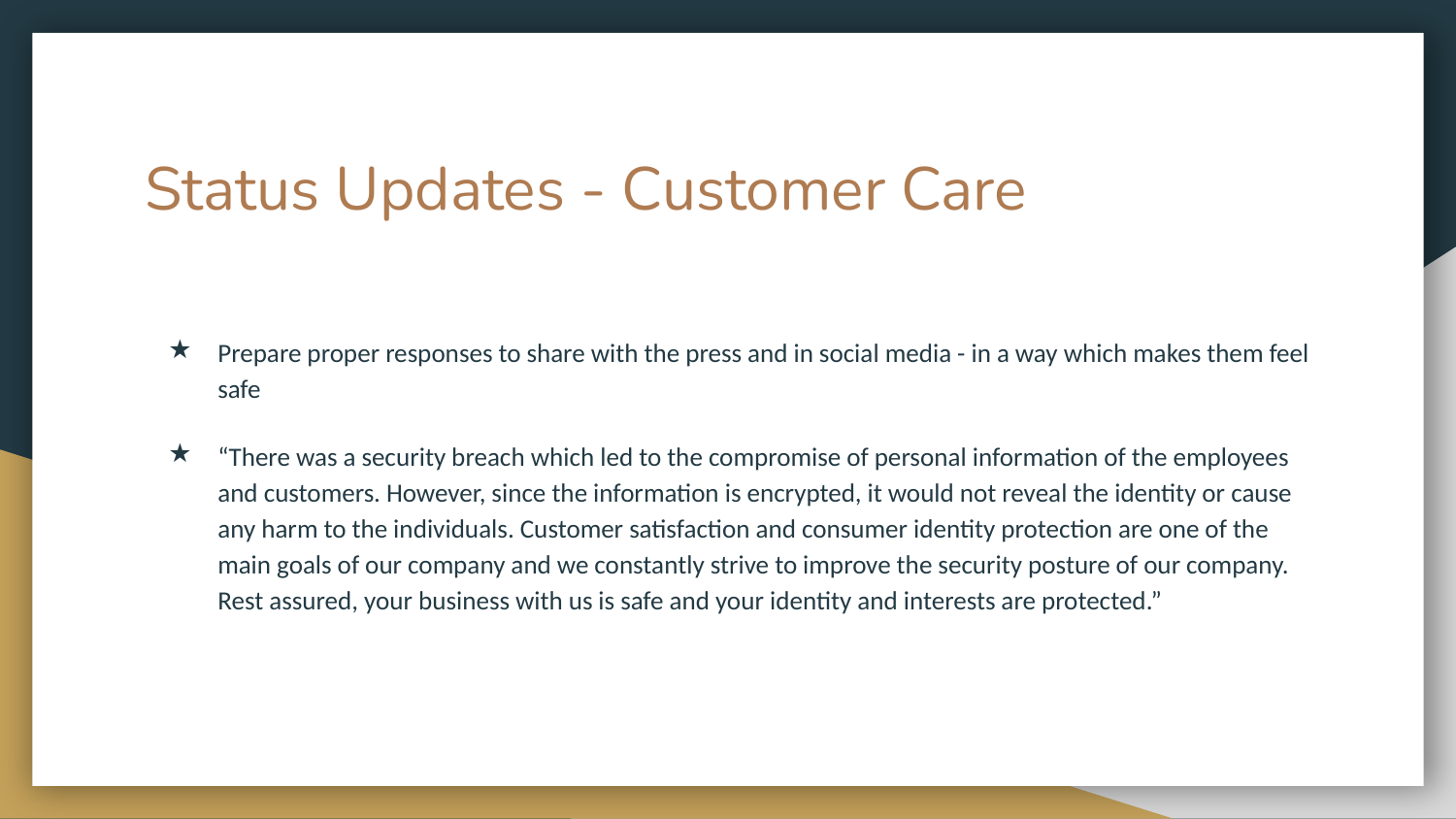

# Status Updates - Customer Care
Prepare proper responses to share with the press and in social media - in a way which makes them feel safe
“There was a security breach which led to the compromise of personal information of the employees and customers. However, since the information is encrypted, it would not reveal the identity or cause any harm to the individuals. Customer satisfaction and consumer identity protection are one of the main goals of our company and we constantly strive to improve the security posture of our company. Rest assured, your business with us is safe and your identity and interests are protected.”